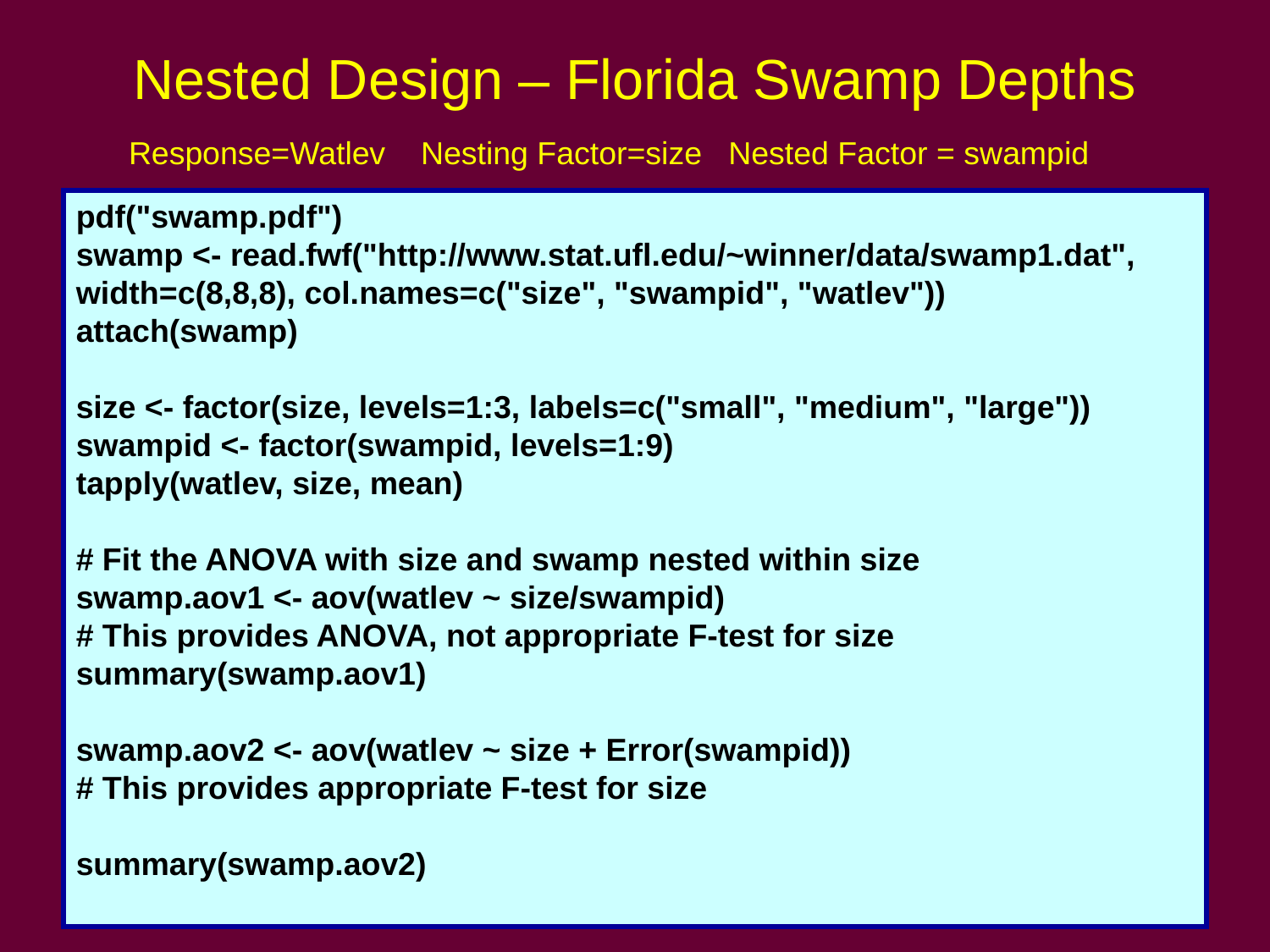

# Nested Design – Florida Swamp Depths
Response=Watlev    Nesting Factor=size   Nested Factor = swampid
pdf("swamp.pdf")
swamp <- read.fwf("http://www.stat.ufl.edu/~winner/data/swamp1.dat", width=c(8,8,8), col.names=c("size", "swampid", "watlev"))
attach(swamp)

size <- factor(size, levels=1:3, labels=c("small", "medium", "large"))
swampid <- factor(swampid, levels=1:9)
tapply(watlev, size, mean)

# Fit the ANOVA with size and swamp nested within size
swamp.aov1 <- aov(watlev ~ size/swampid)
# This provides ANOVA, not appropriate F-test for size
summary(swamp.aov1)

swamp.aov2 <- aov(watlev ~ size + Error(swampid))
# This provides appropriate F-test for size

summary(swamp.aov2)